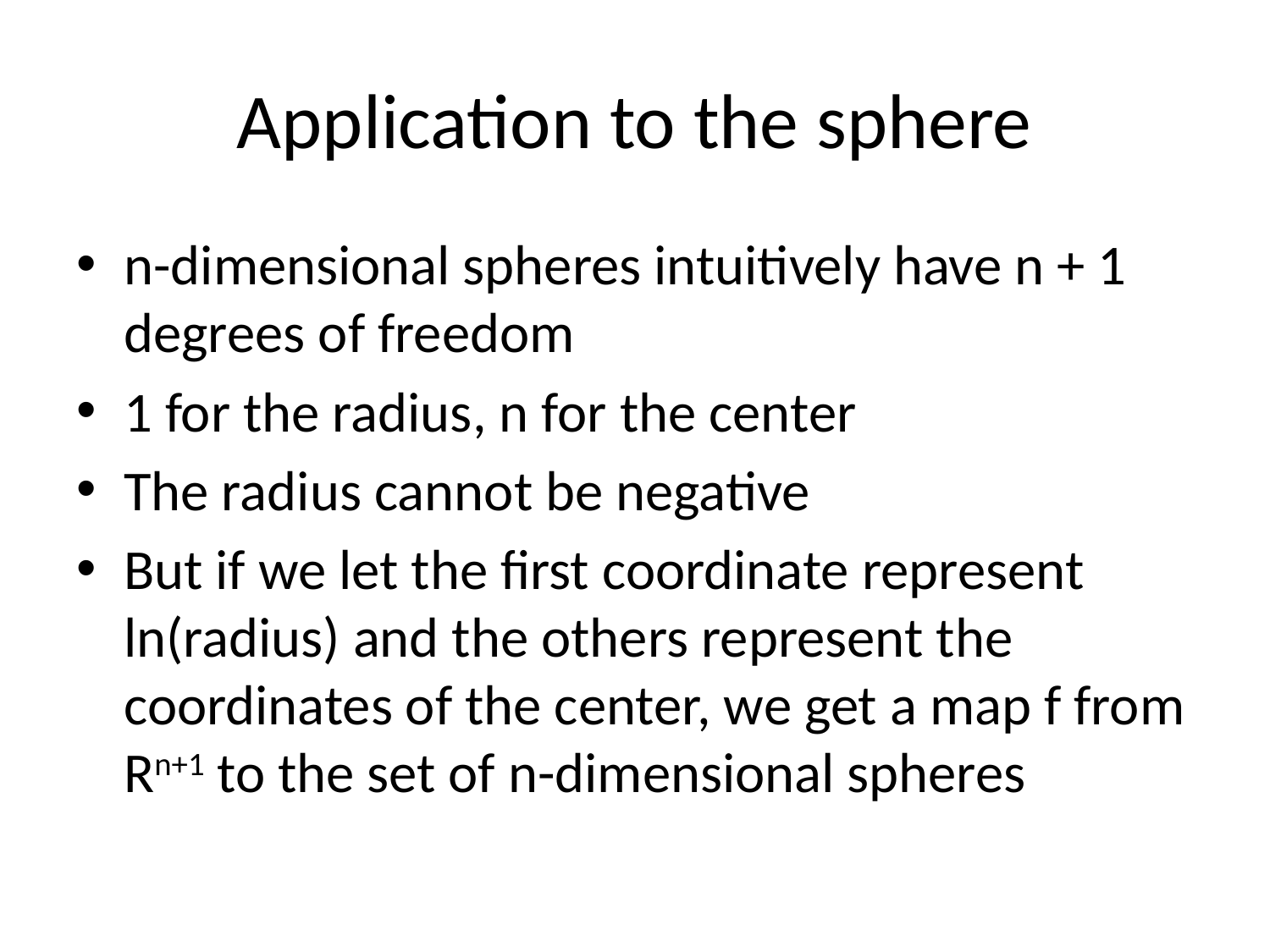

# Application to the sphere
n-dimensional spheres intuitively have n + 1 degrees of freedom
1 for the radius, n for the center
The radius cannot be negative
But if we let the first coordinate represent ln(radius) and the others represent the coordinates of the center, we get a map f from Rn+1 to the set of n-dimensional spheres